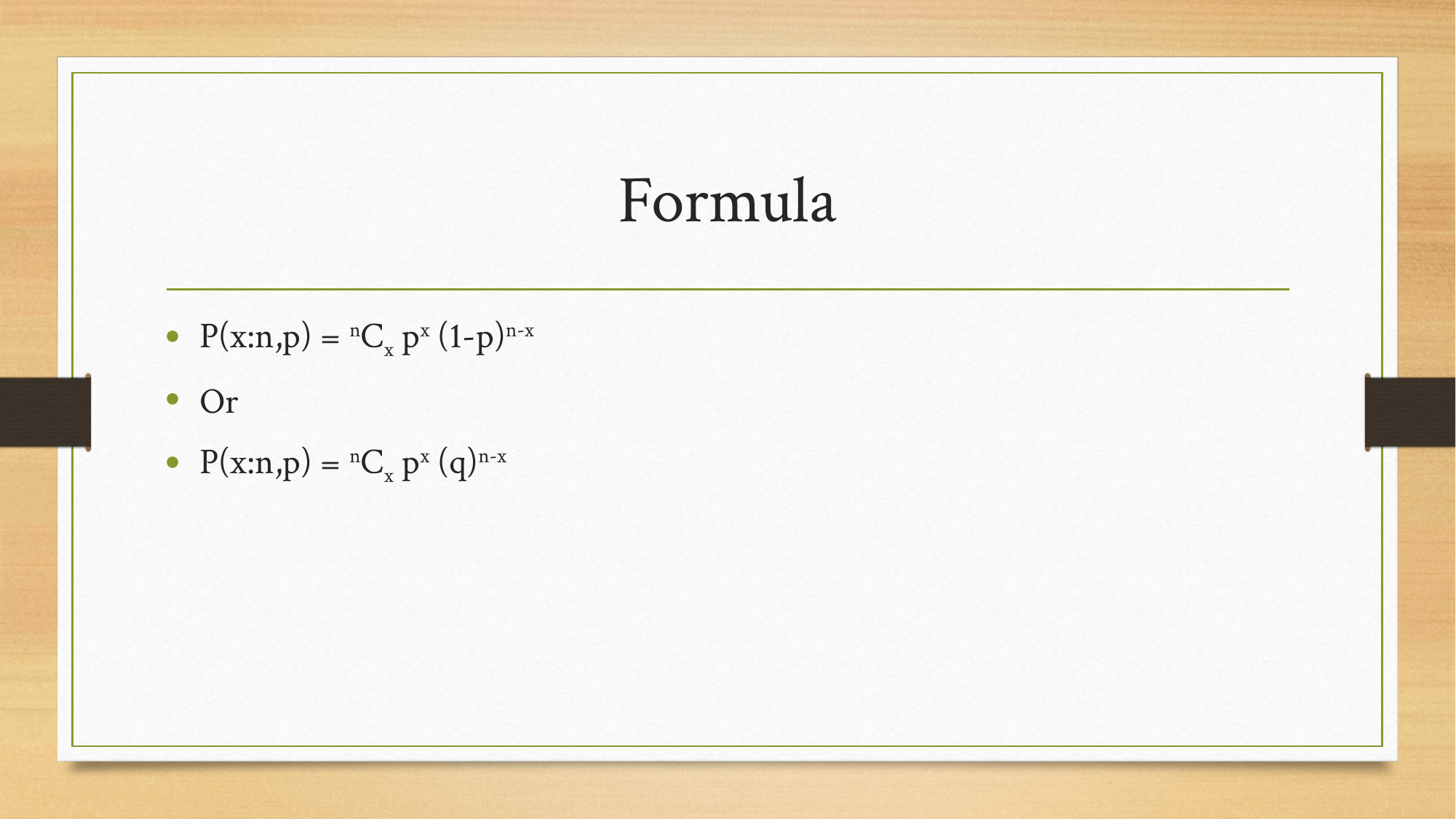

# Formula
P(x:n,p) = nCx px (1-p)n-x
Or
P(x:n,p) = nCx px (q)n-x